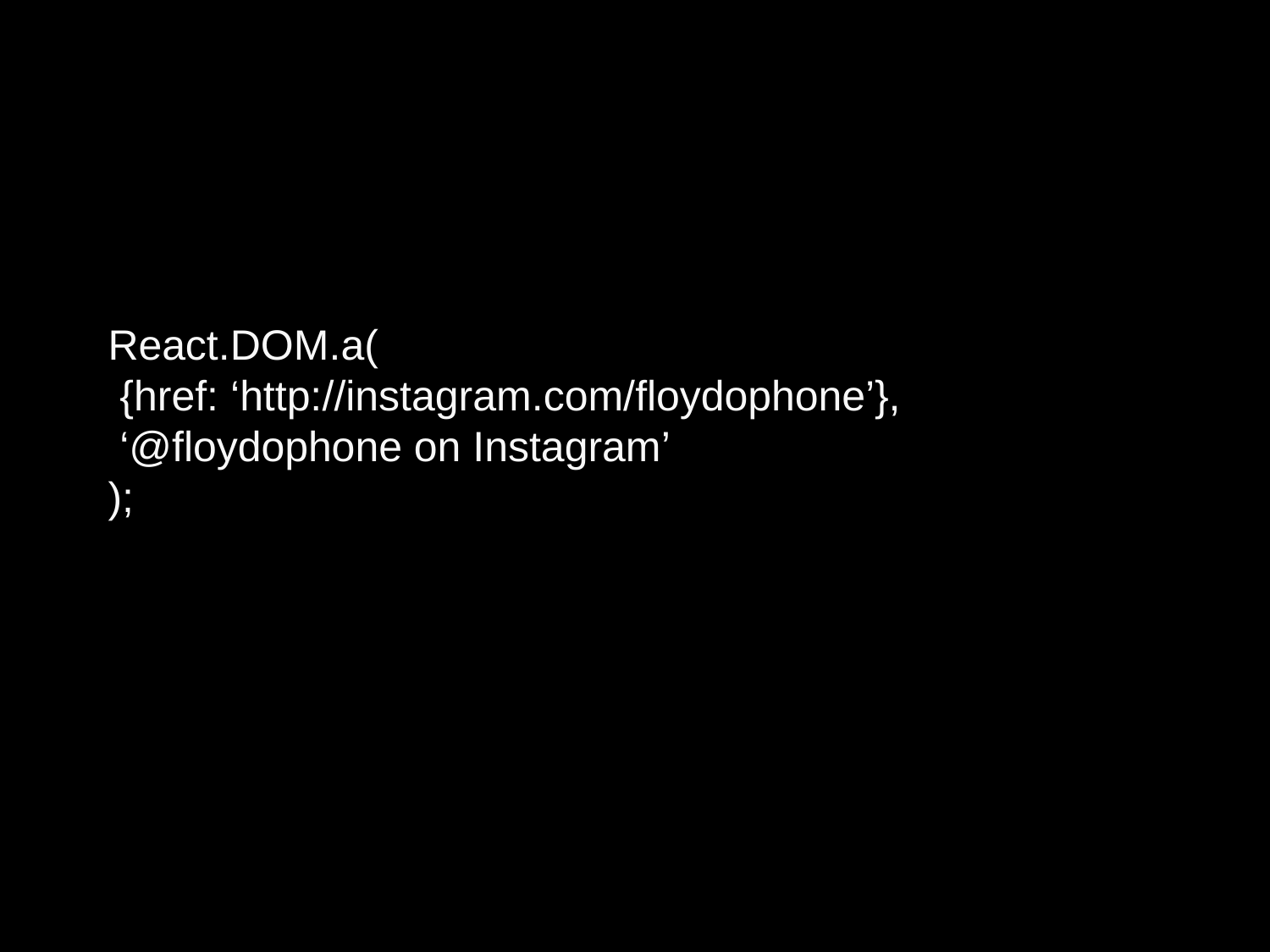

# React.DOM.a( {href: ‘http://instagram.com/floydophone’}, ‘@floydophone on Instagram’ );